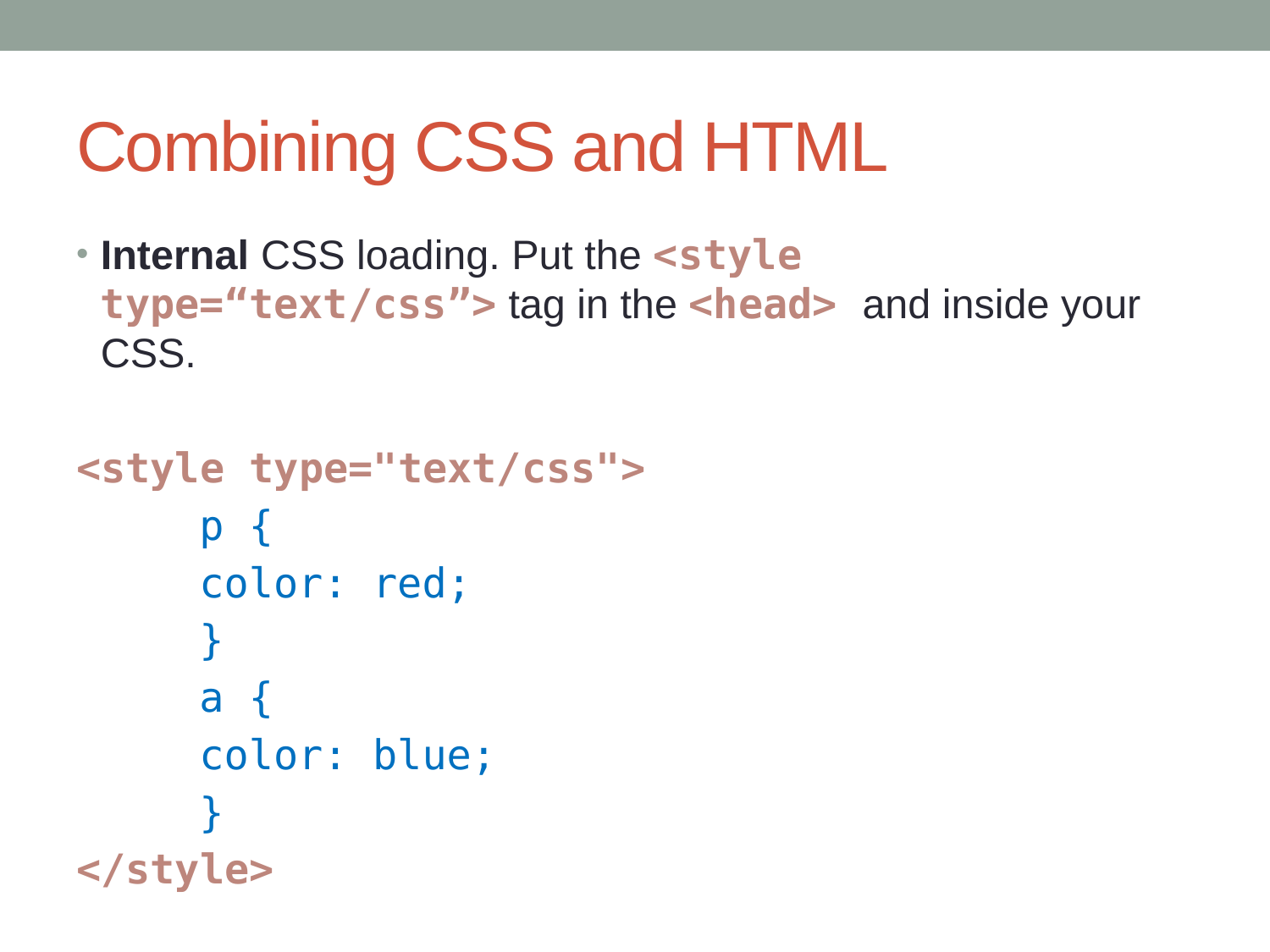

# Combining CSS and HTML
Internal CSS loading. Put the <style type=“text/css”> tag in the <head> and inside your CSS.

<style type="text/css">
	p {
		color: red;
	}
	a {
		color: blue;
	}
</style>